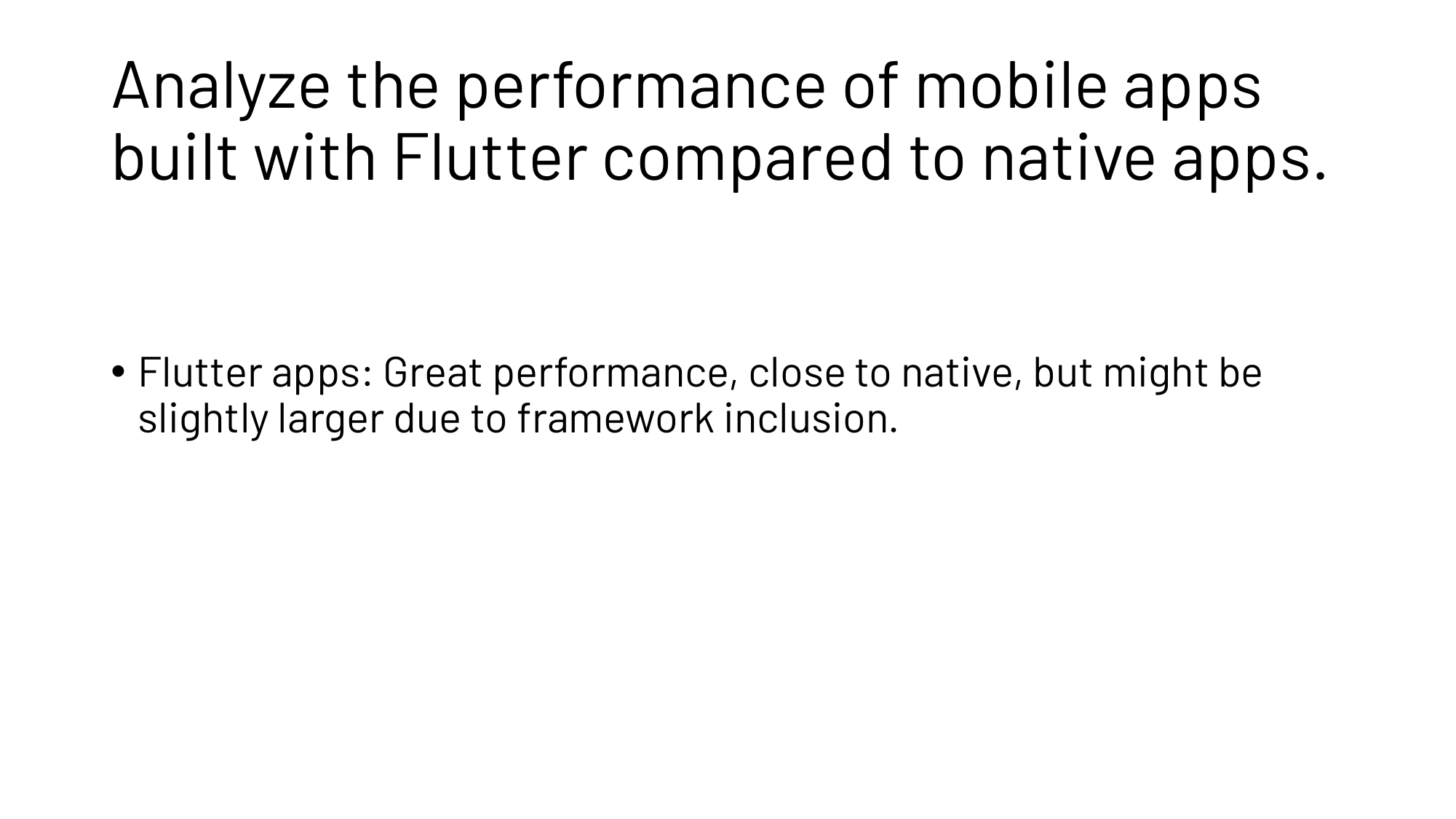

# Analyze the performance of mobile apps built with Flutter compared to native apps.

Flutter apps: Great performance, close to native, but might be slightly larger due to framework inclusion.